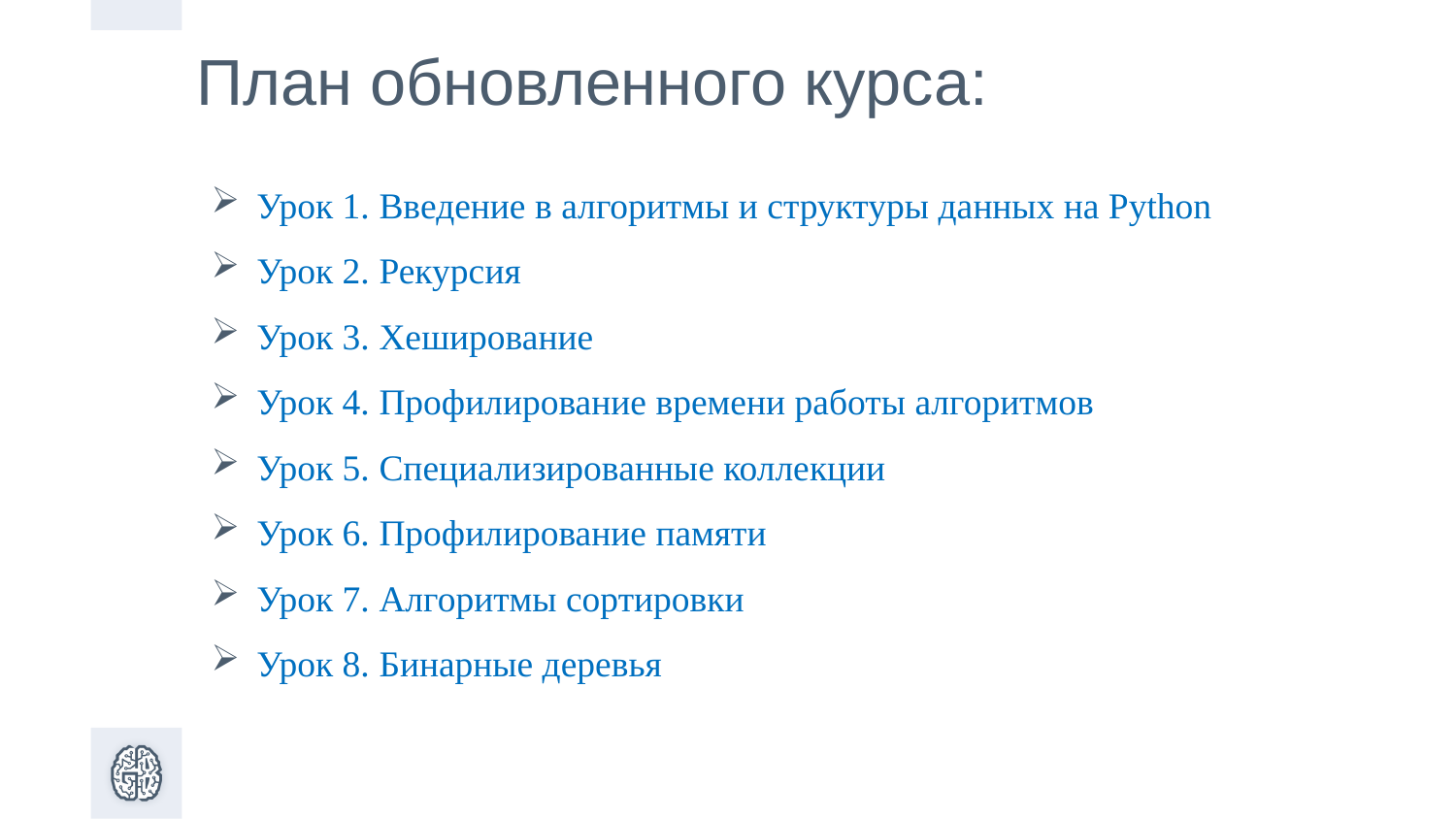

План обновленного курса:
Урок 1. Введение в алгоритмы и структуры данных на Python
Урок 2. Рекурсия
Урок 3. Хеширование
Урок 4. Профилирование времени работы алгоритмов
Урок 5. Специализированные коллекции
Урок 6. Профилирование памяти
Урок 7. Алгоритмы сортировки
Урок 8. Бинарные деревья